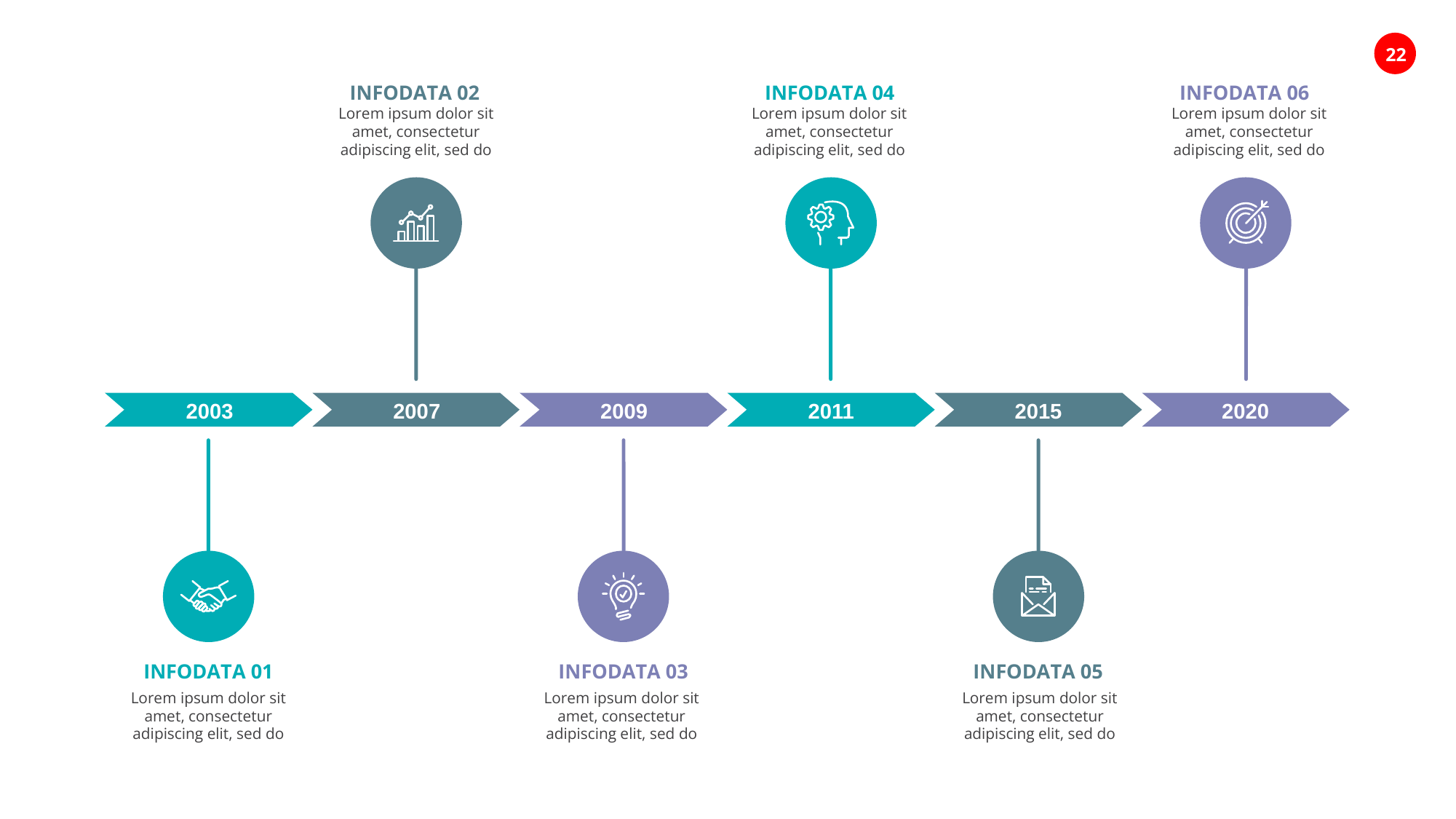

INFODATA 02
INFODATA 04
INFODATA 06
Lorem ipsum dolor sit amet, consectetur adipiscing elit, sed do
Lorem ipsum dolor sit amet, consectetur adipiscing elit, sed do
Lorem ipsum dolor sit amet, consectetur adipiscing elit, sed do

2003

2007

2009

2011

2015

2020

INFODATA 01
INFODATA 03
INFODATA 05
Lorem ipsum dolor sit amet, consectetur adipiscing elit, sed do
Lorem ipsum dolor sit amet, consectetur adipiscing elit, sed do
Lorem ipsum dolor sit amet, consectetur adipiscing elit, sed do